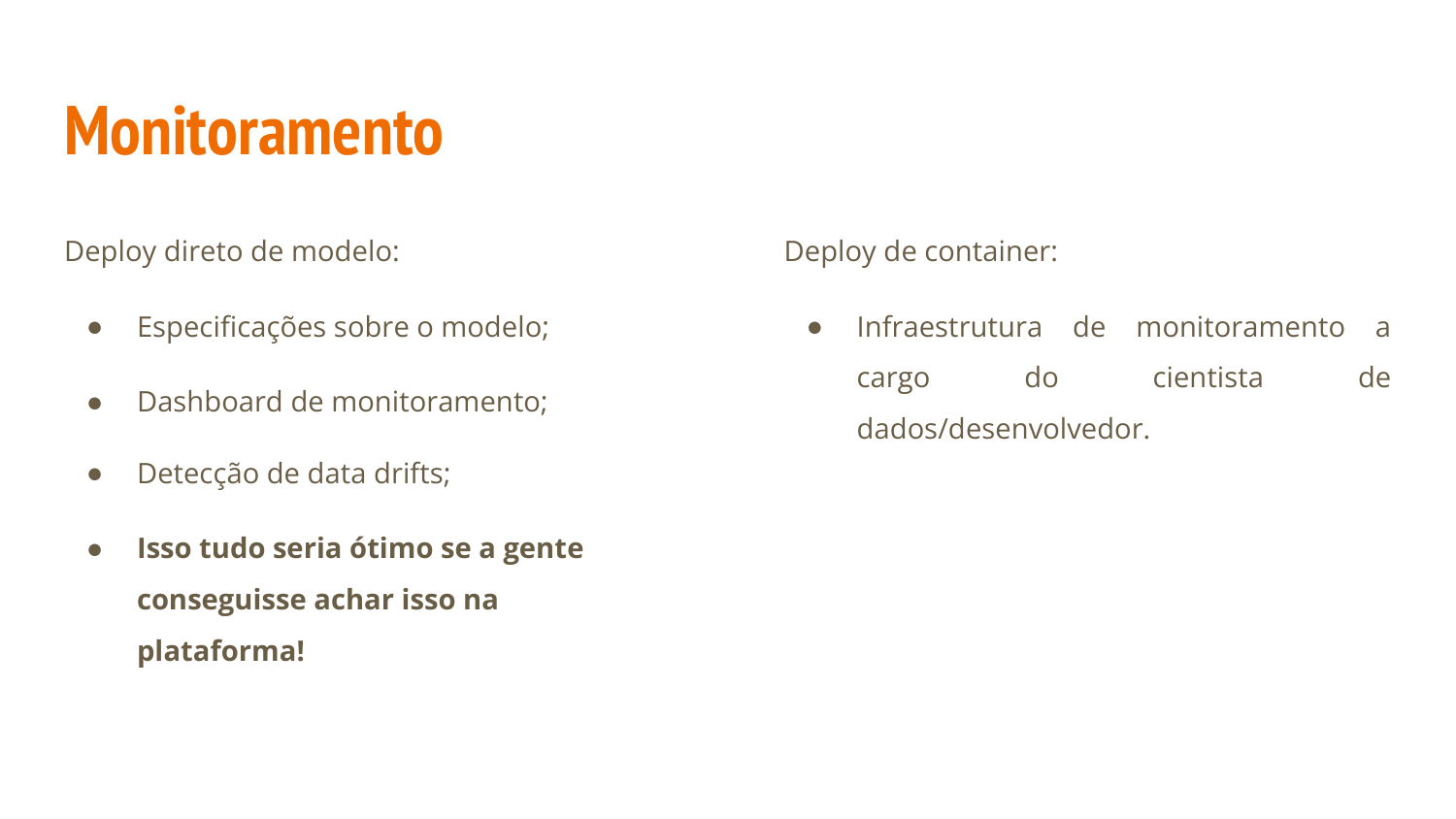

# Monitoramento
Deploy direto de modelo:
Especificações sobre o modelo;
Dashboard de monitoramento;
Detecção de data drifts;
Isso tudo seria ótimo se a gente conseguisse achar isso na plataforma!
Deploy de container:
Infraestrutura de monitoramento a cargo do cientista de dados/desenvolvedor.